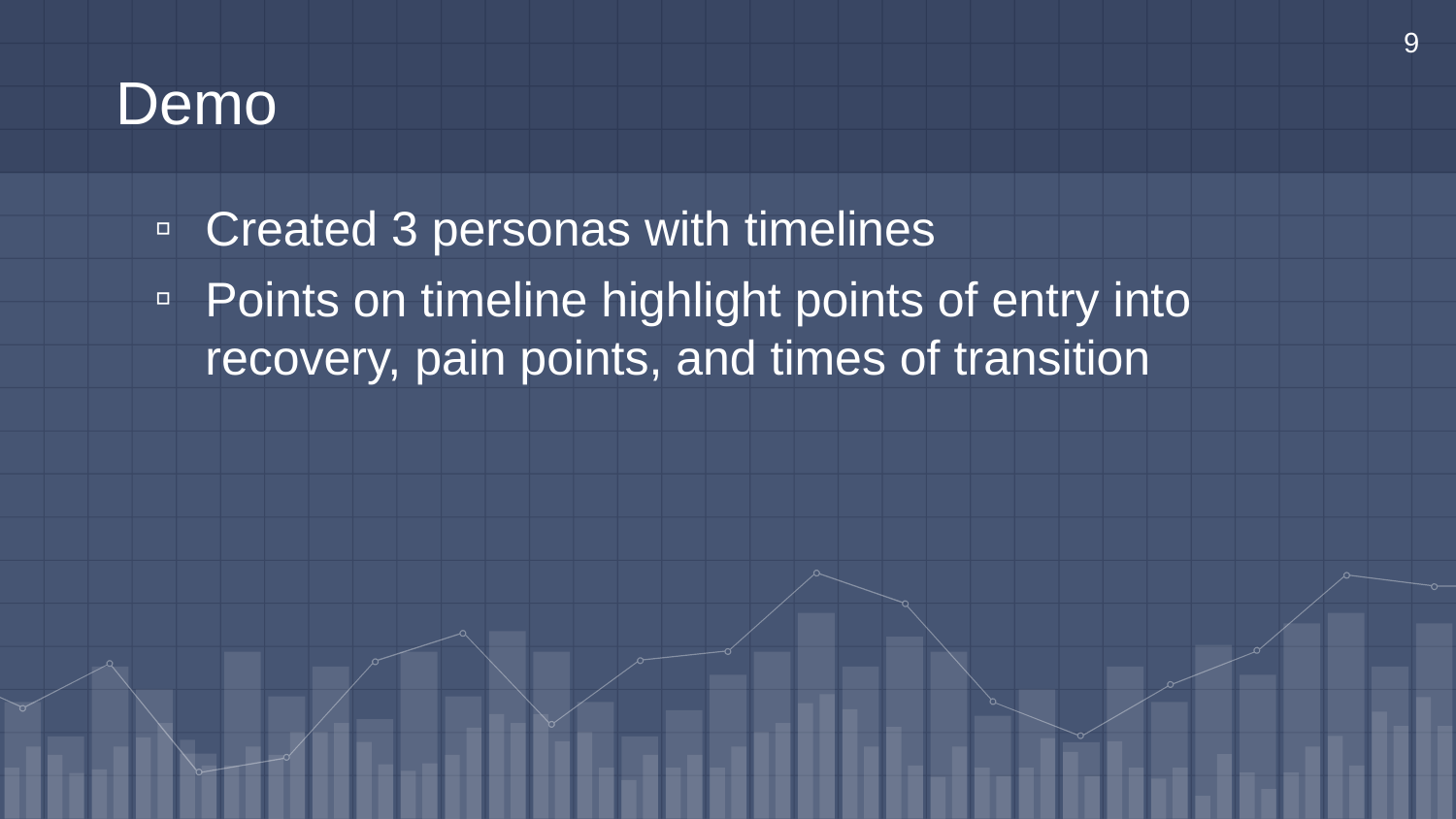

9
# Demo
Created 3 personas with timelines
Points on timeline highlight points of entry into recovery, pain points, and times of transition